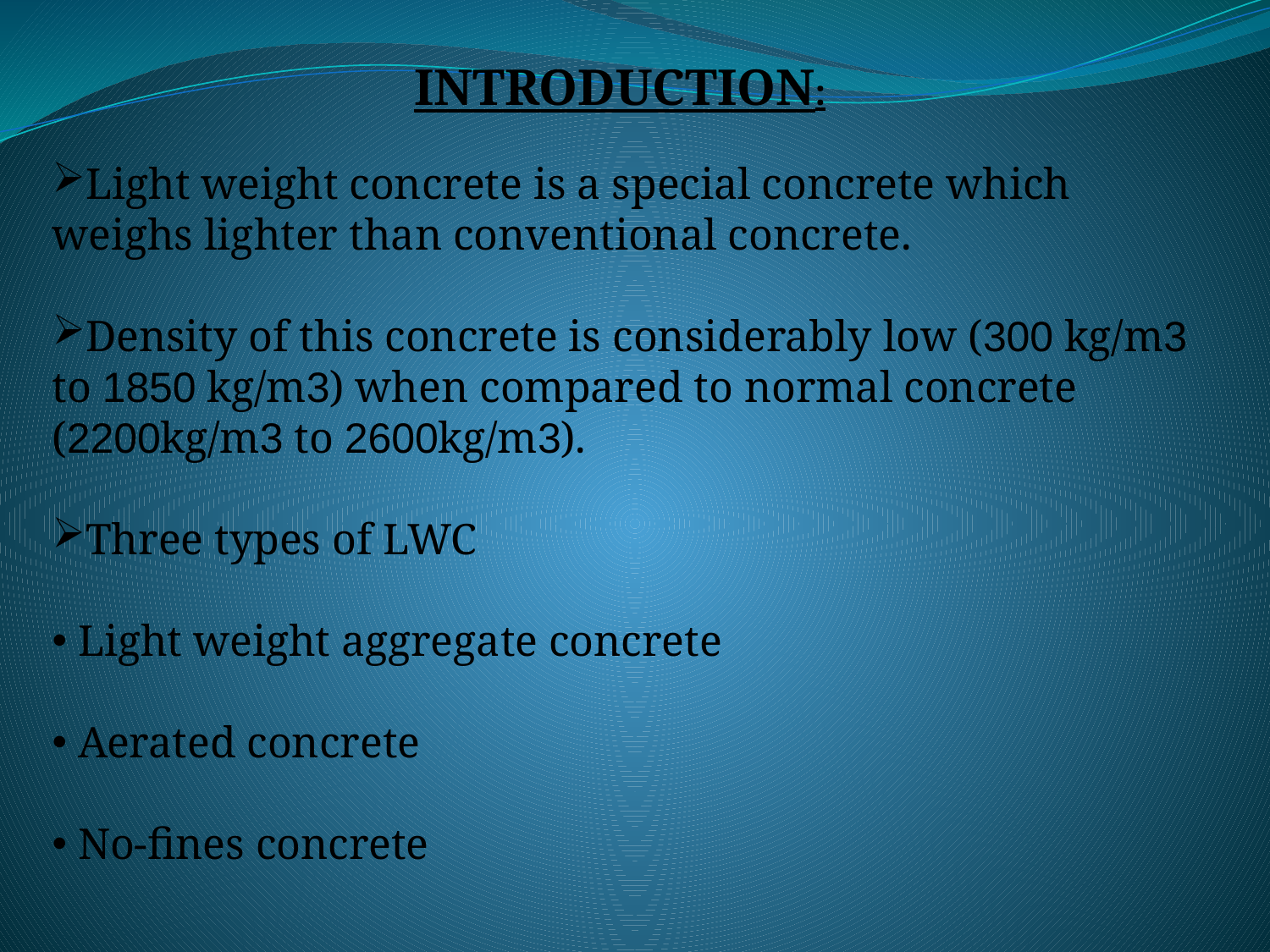

INTRODUCTION:

Light weight concrete is a special concrete which weighs lighter than conventional concrete.

Density of this concrete is considerably low (300 kg/m3 to 1850 kg/m3) when compared to normal concrete (2200kg/m3 to 2600kg/m3).

Three types of LWC

 Light weight aggregate concrete

 Aerated concrete

 No-fines concrete